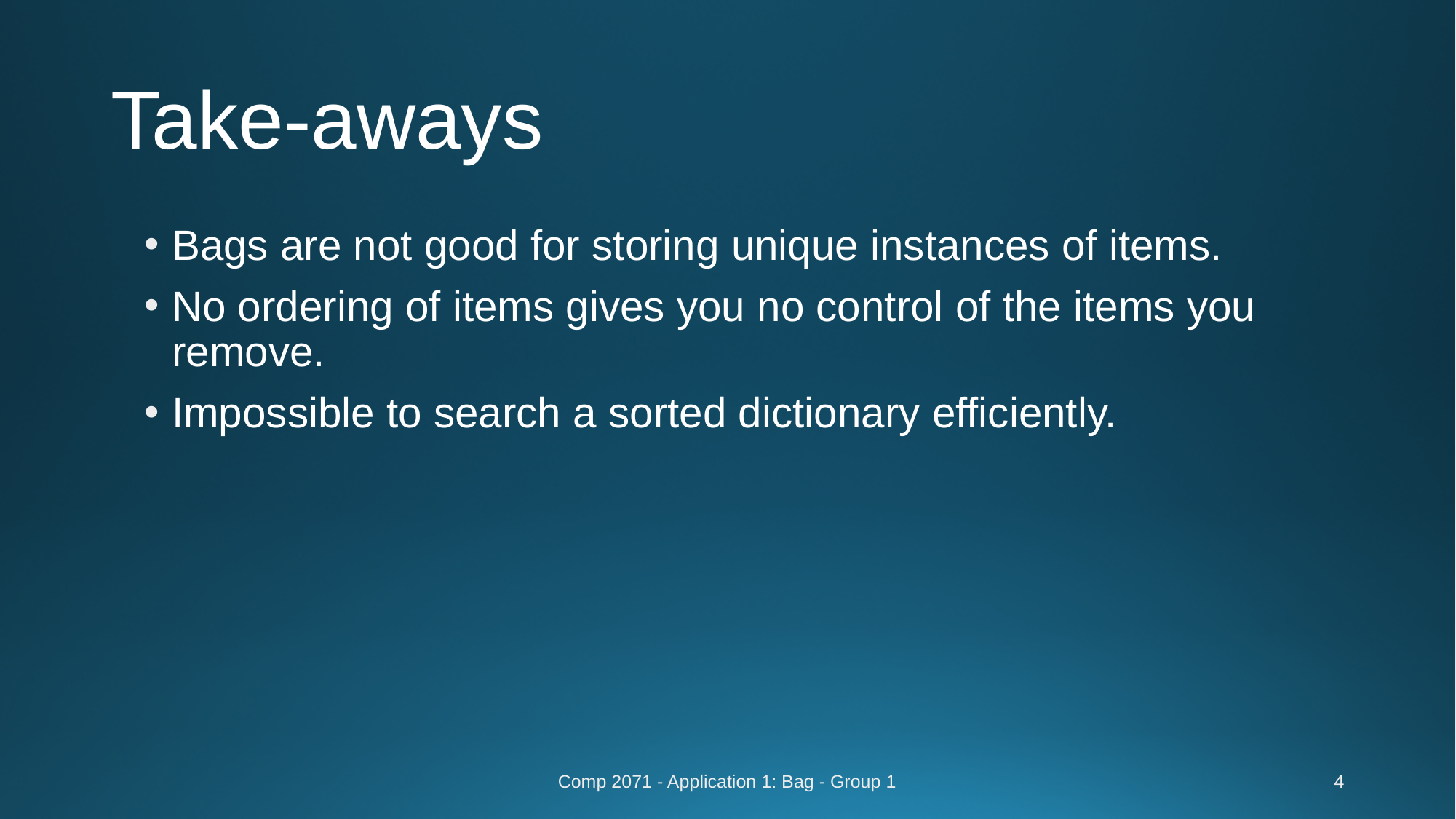

# Take-aways
Bags are not good for storing unique instances of items.
No ordering of items gives you no control of the items you remove.
Impossible to search a sorted dictionary efficiently.
Comp 2071 - Application 1: Bag - Group 1
4